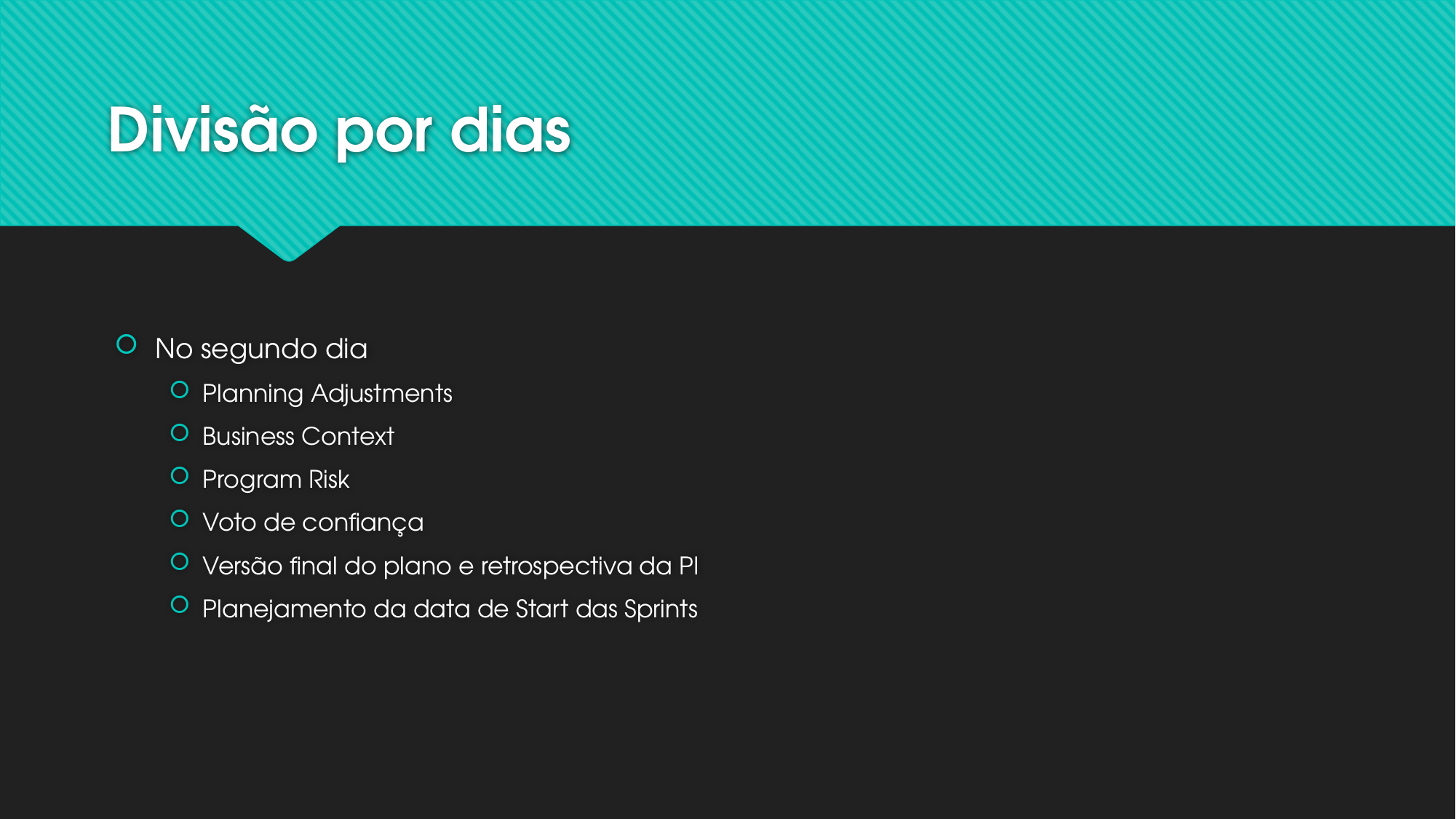

# Divisão por dias
No segundo dia
Planning Adjustments
Business Context
Program Risk
Voto de confiança
Versão final do plano e retrospectiva da PI
Planejamento da data de Start das Sprints